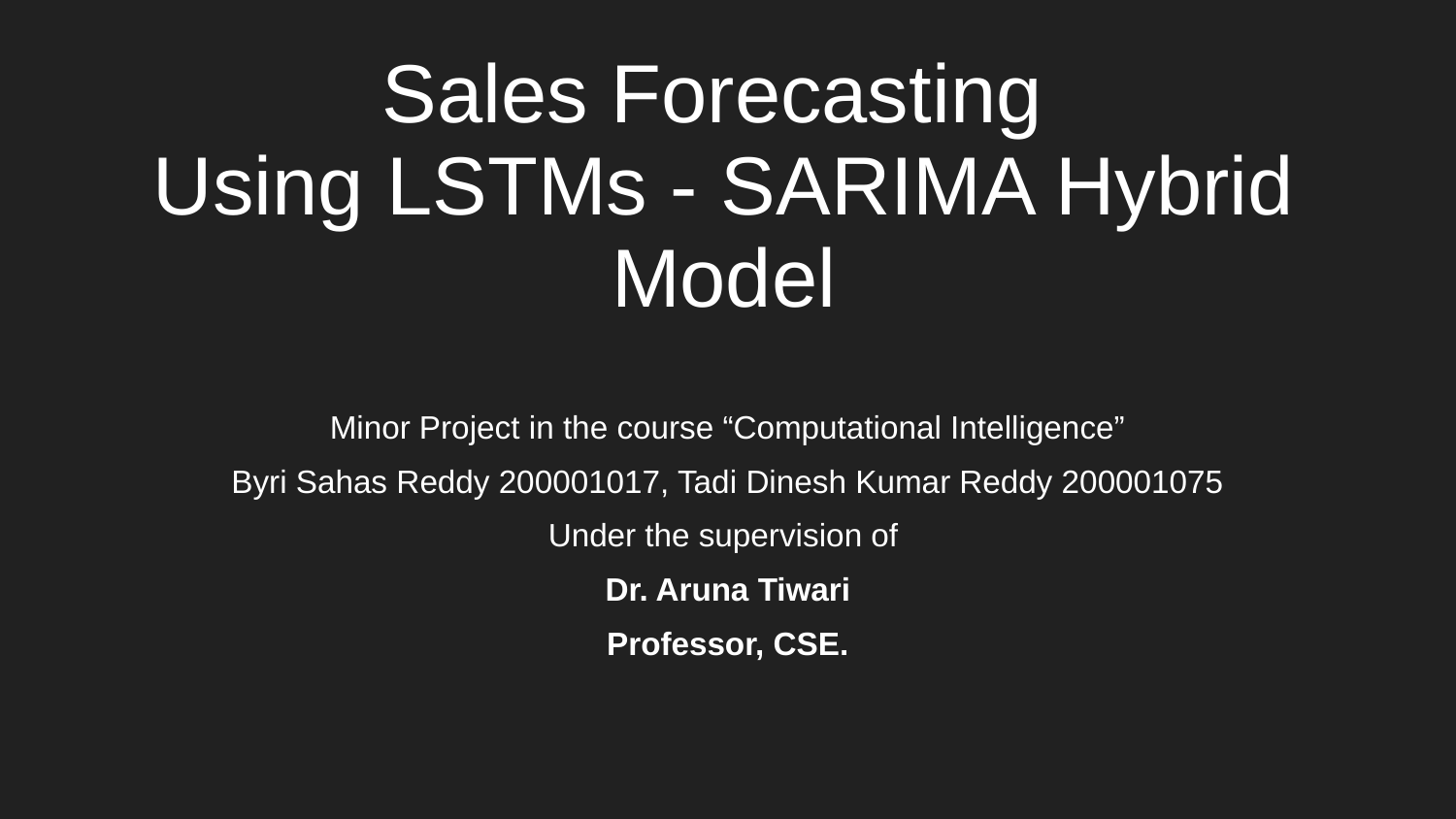

# Sales Forecasting
Using LSTMs - SARIMA Hybrid Model

Minor Project in the course “Computational Intelligence”
Byri Sahas Reddy 200001017, Tadi Dinesh Kumar Reddy 200001075
Under the supervision of
Dr. Aruna Tiwari
Professor, CSE.